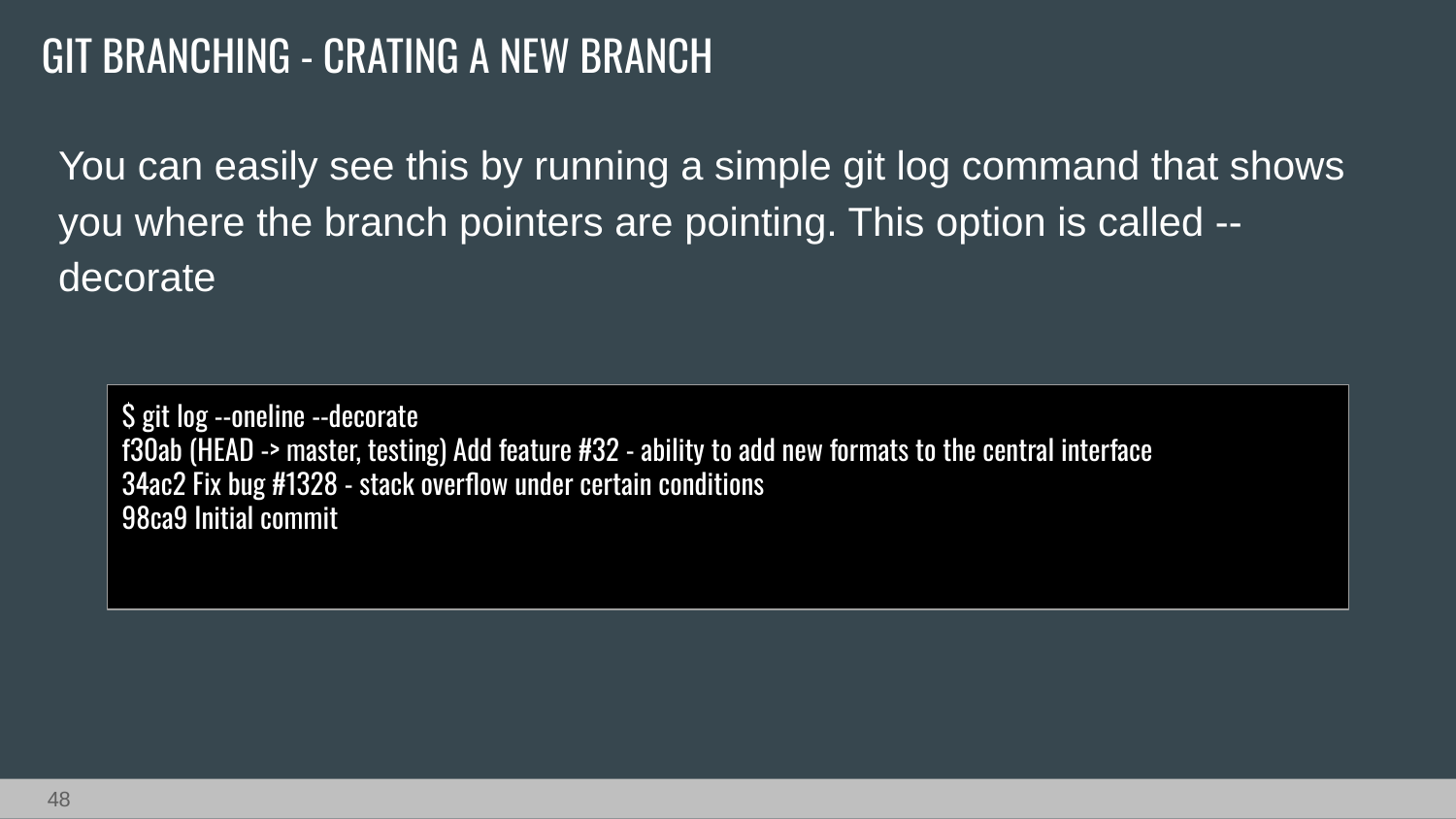

GIT BRANCHING - CRATING A NEW BRANCH
You can easily see this by running a simple git log command that shows you where the branch pointers are pointing. This option is called --decorate

$ git log --oneline --decorate
f30ab (HEAD -> master, testing) Add feature #32 - ability to add new formats to the central interface
34ac2 Fix bug #1328 - stack overflow under certain conditions
98ca9 Initial commit